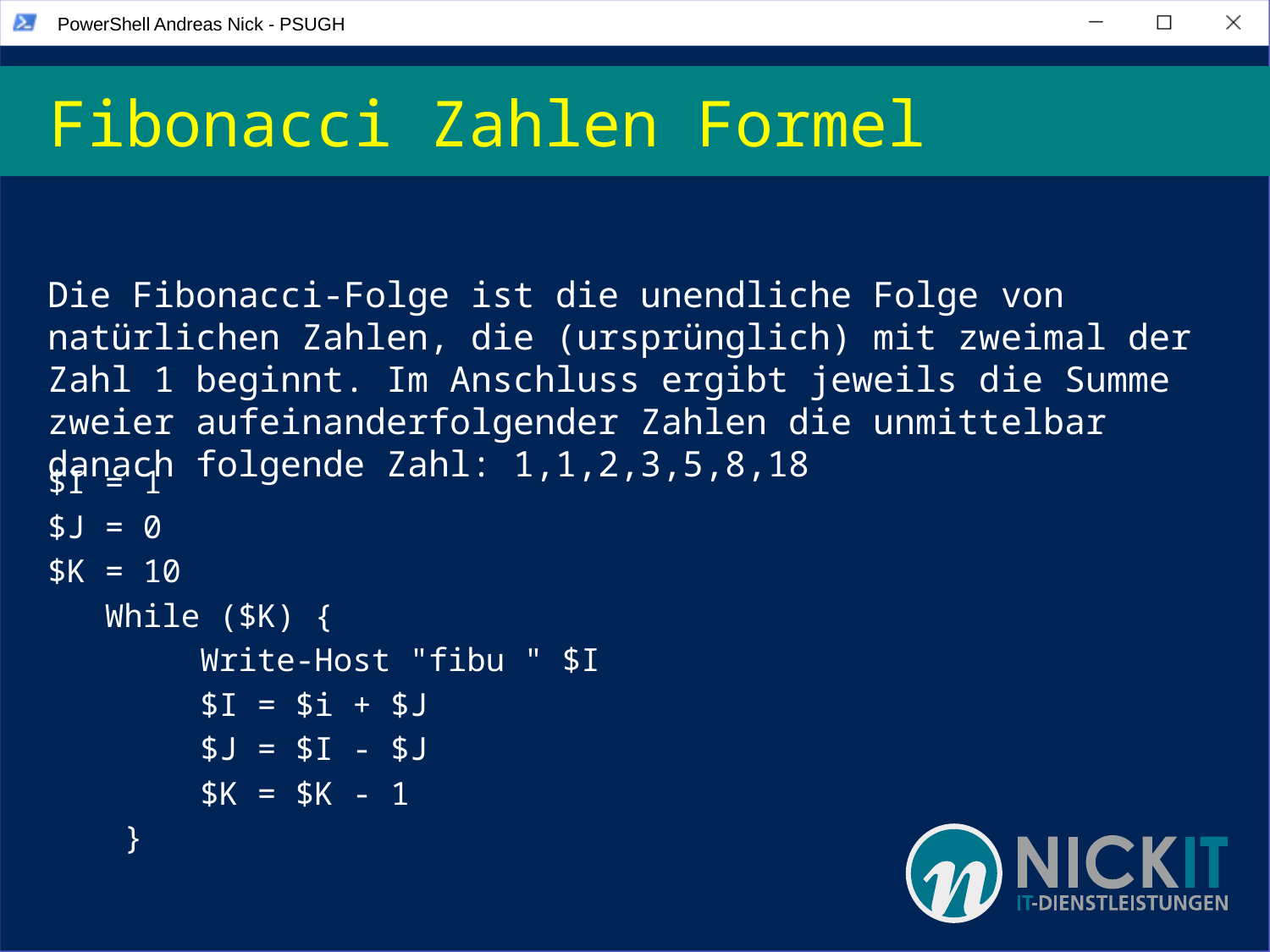

# Fibonacci Zahlen Formel
Die Fibonacci-Folge ist die unendliche Folge von natürlichen Zahlen, die (ursprünglich) mit zweimal der Zahl 1 beginnt. Im Anschluss ergibt jeweils die Summe zweier aufeinanderfolgender Zahlen die unmittelbar danach folgende Zahl: 1,1,2,3,5,8,18
$I = 1
$J = 0
$K = 10
   While ($K) {
        Write-Host "fibu " $I
        $I = $i + $J
        $J = $I - $J
        $K = $K - 1
    }